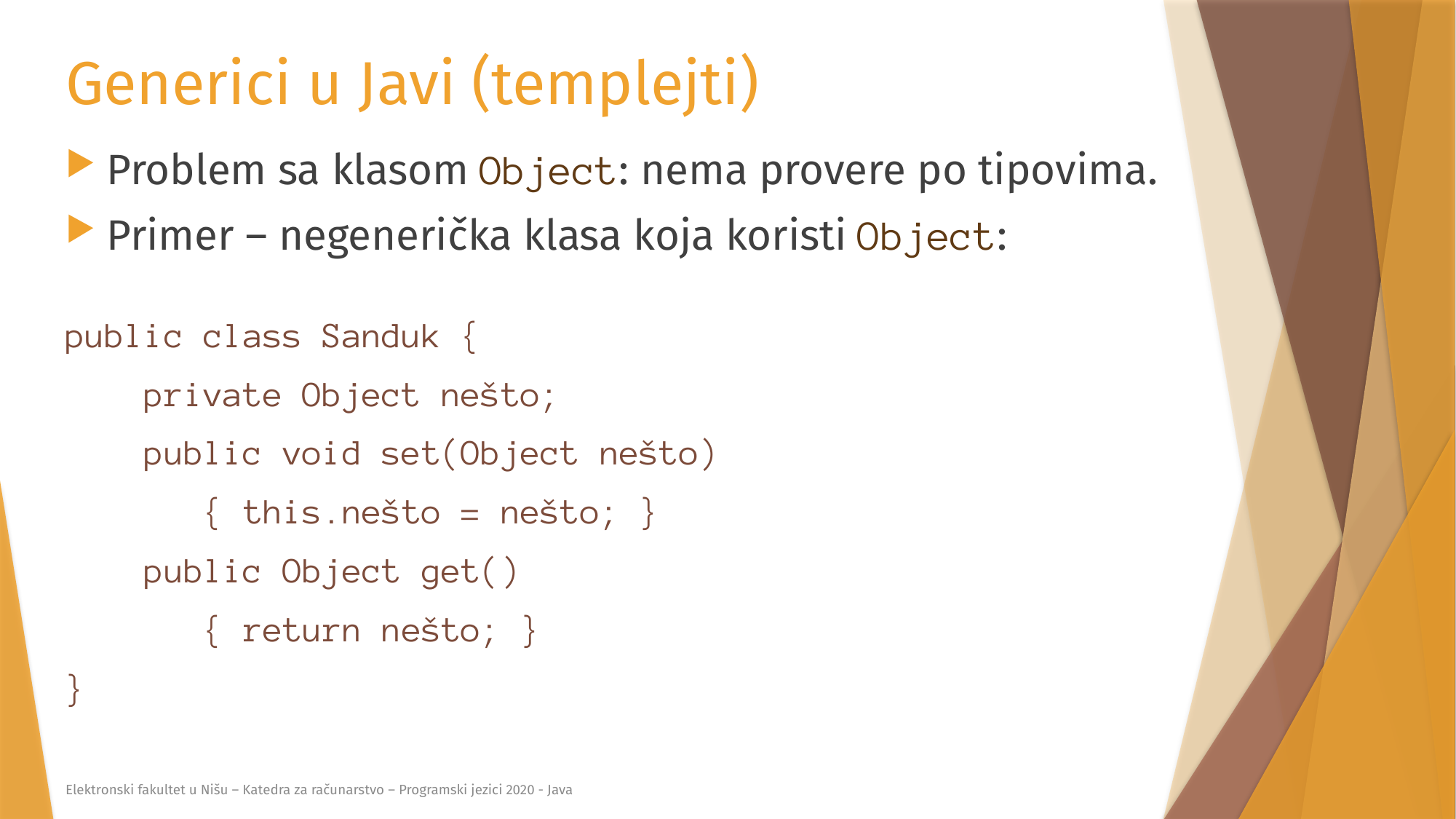

# Generici u Javi (templejti)
Problem sa klasom Object: nema provere po tipovima.
Primer – negenerička klasa koja koristi Object:

public class Sanduk {
    private Object nešto;
    public void set(Object nešto)
       { this.nešto = nešto; }
    public Object get()
       { return nešto; }
}

Elektronski fakultet u Nišu – Katedra za računarstvo – Programski jezici 2020 - Java